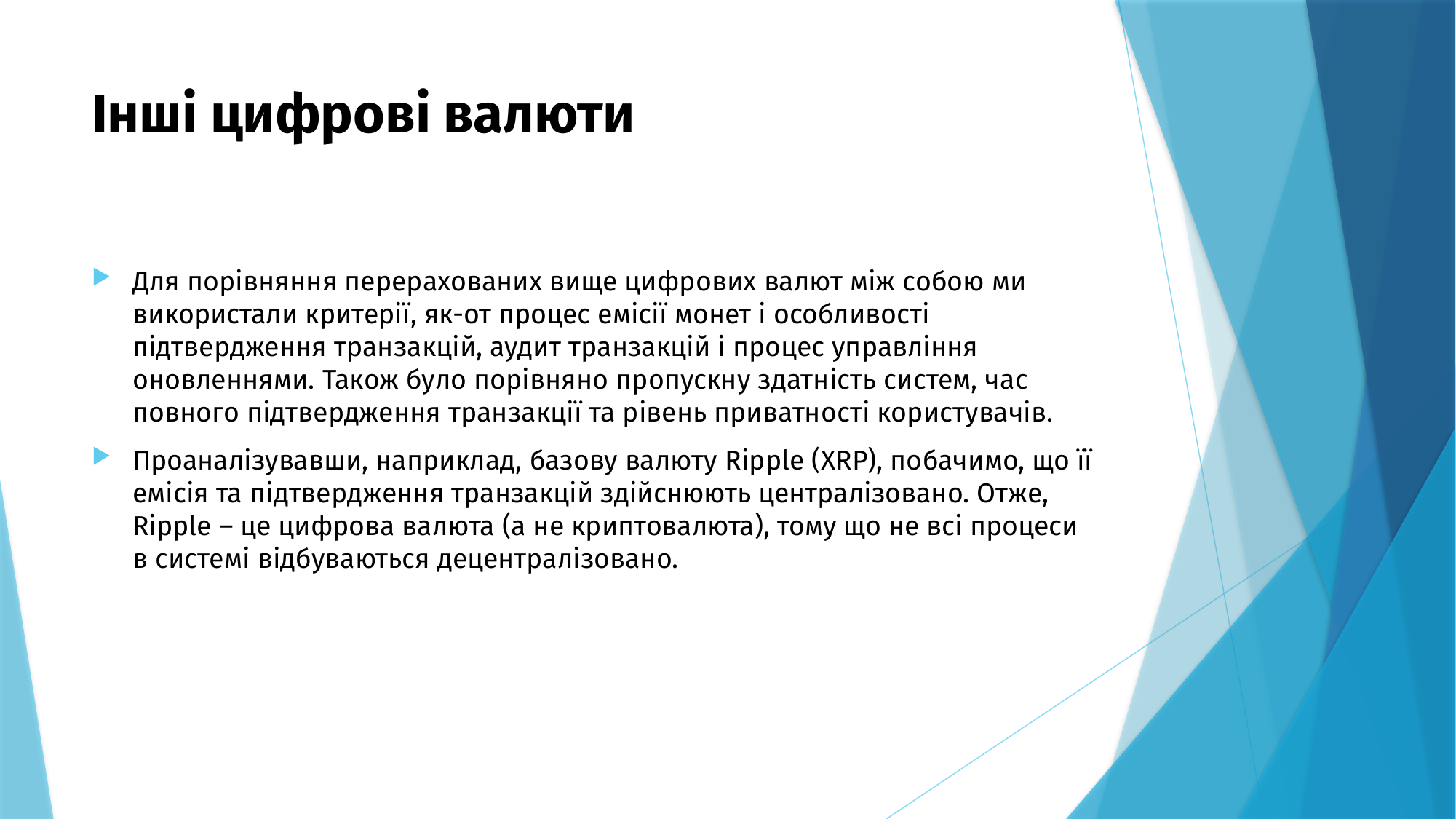

# Інші цифрові валюти
Для порівняння перерахованих вище цифрових валют між собою ми використали критерії, як-от процес емісії монет і особливості підтвердження транзакцій, аудит транзакцій і процес управління оновленнями. Також було порівняно пропускну здатність систем, час повного підтвердження транзакції та рівень приватності користувачів.
Проаналізувавши, наприклад, базову валюту Ripple (XRP), побачимо, що її емісія та підтвердження транзакцій здійснюють централізовано. Отже, Ripple – це цифрова валюта (а не криптовалюта), тому що не всі процеси в системі відбуваються децентралізовано.